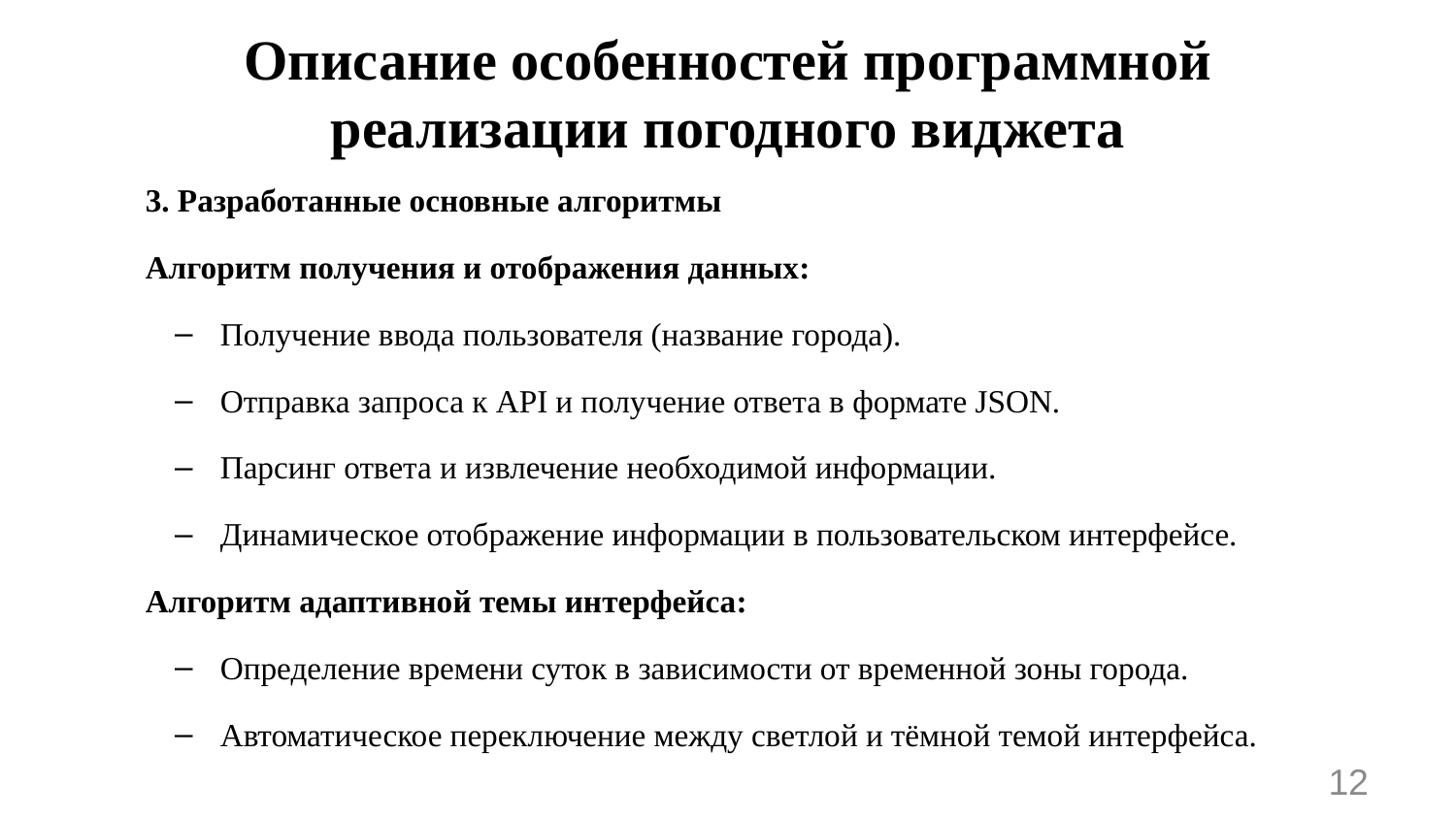

Описание особенностей программной реализации погодного виджета
3. Разработанные основные алгоритмы
Алгоритм получения и отображения данных:
Получение ввода пользователя (название города).
Отправка запроса к API и получение ответа в формате JSON.
Парсинг ответа и извлечение необходимой информации.
Динамическое отображение информации в пользовательском интерфейсе.
Алгоритм адаптивной темы интерфейса:
Определение времени суток в зависимости от временной зоны города.
Автоматическое переключение между светлой и тёмной темой интерфейса.
12